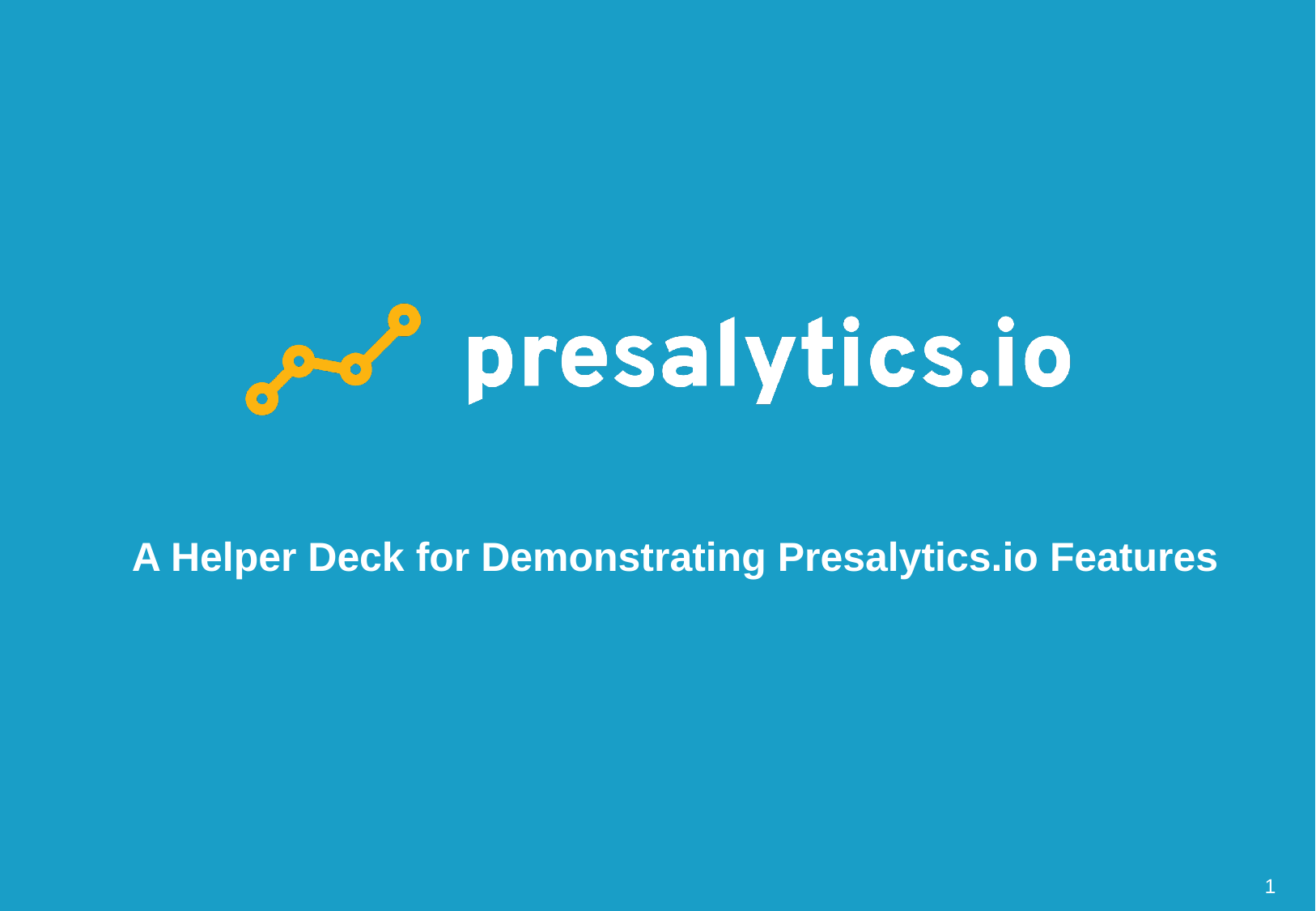

# A Helper Deck for Demonstrating Presalytics.io Features
1